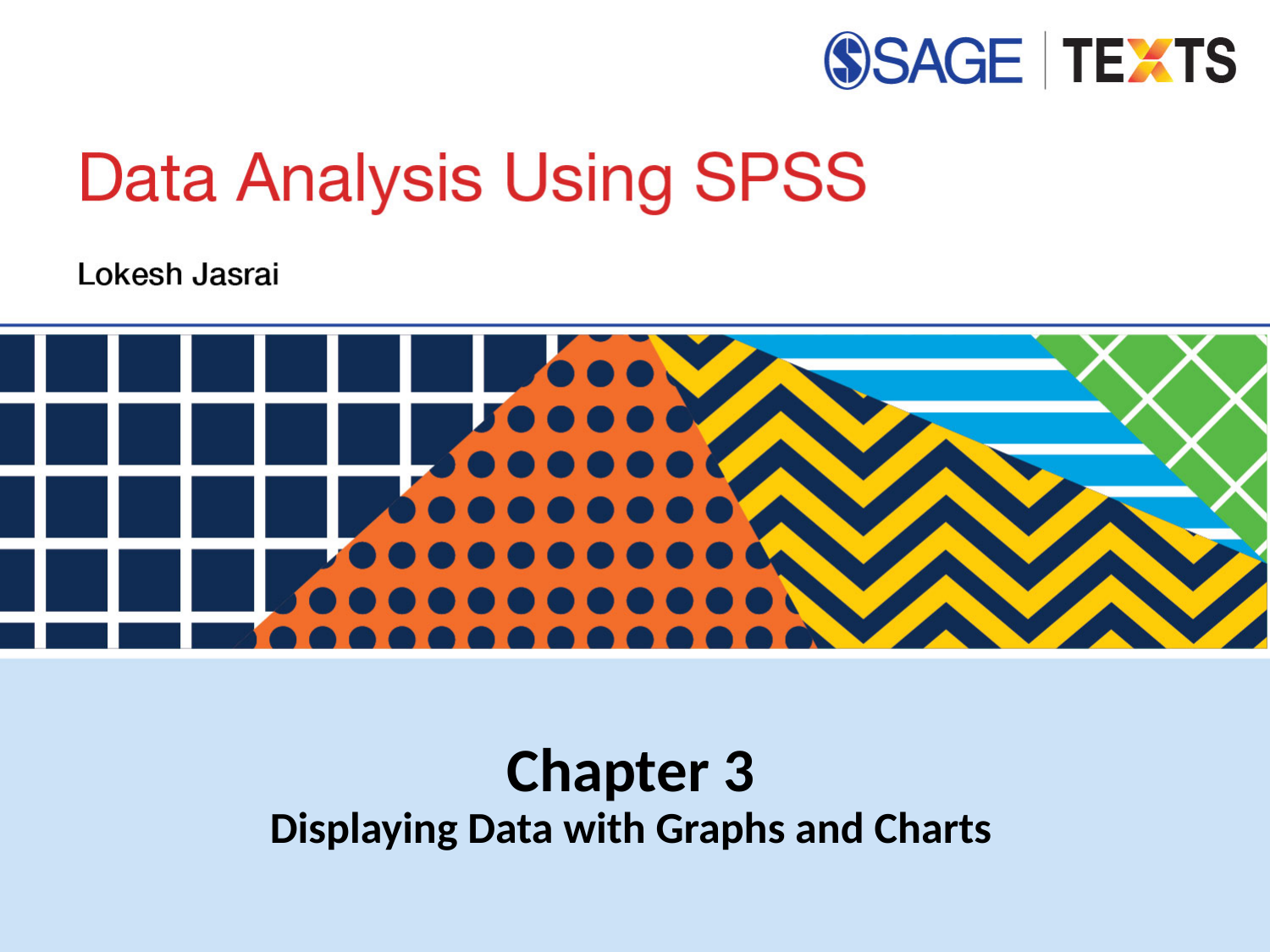

Chapter 3
Displaying Data with Graphs and Charts